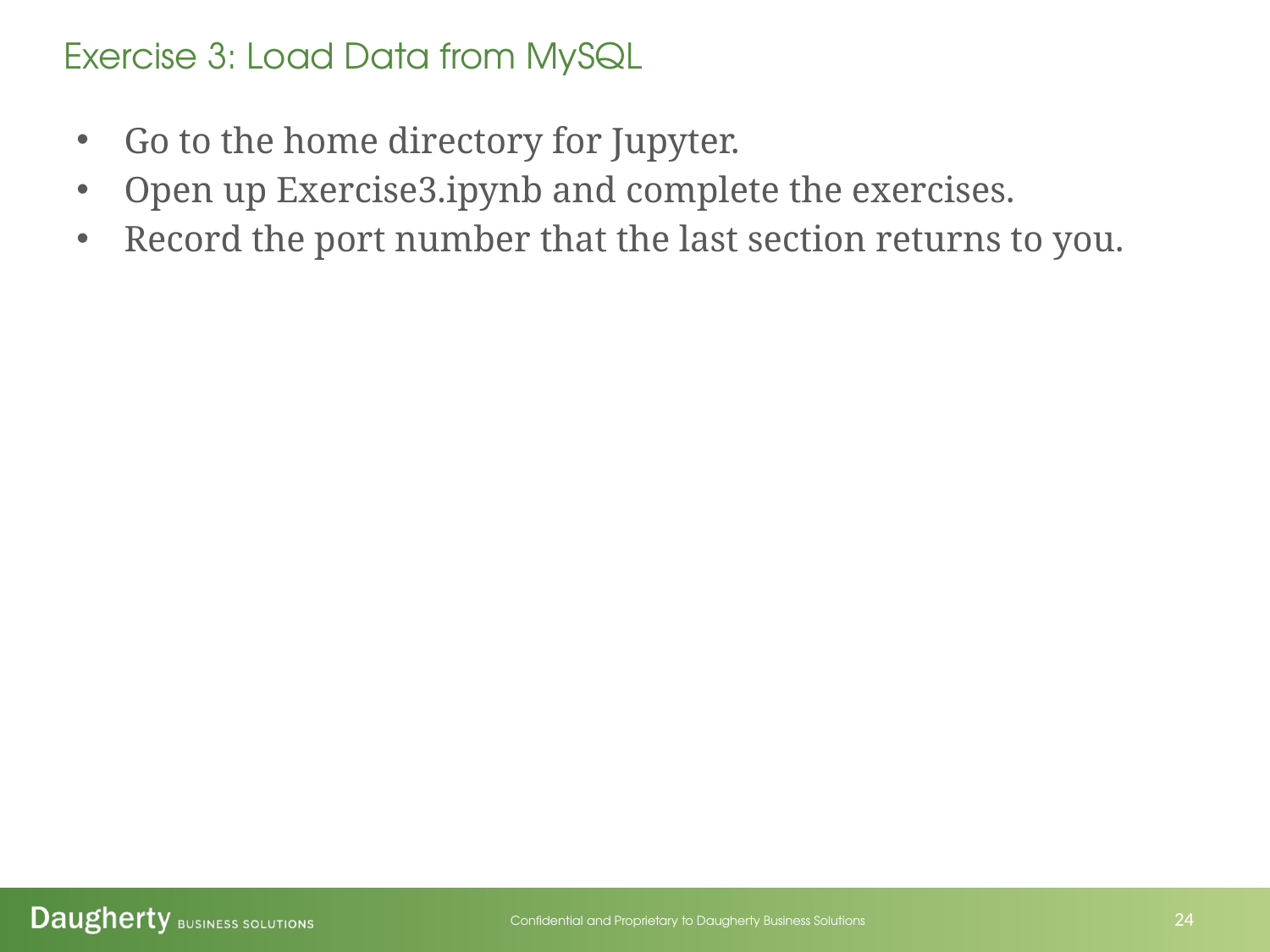

Exercise 3: Load Data from MySQL
Go to the home directory for Jupyter.
Open up Exercise3.ipynb and complete the exercises.
Record the port number that the last section returns to you.
24